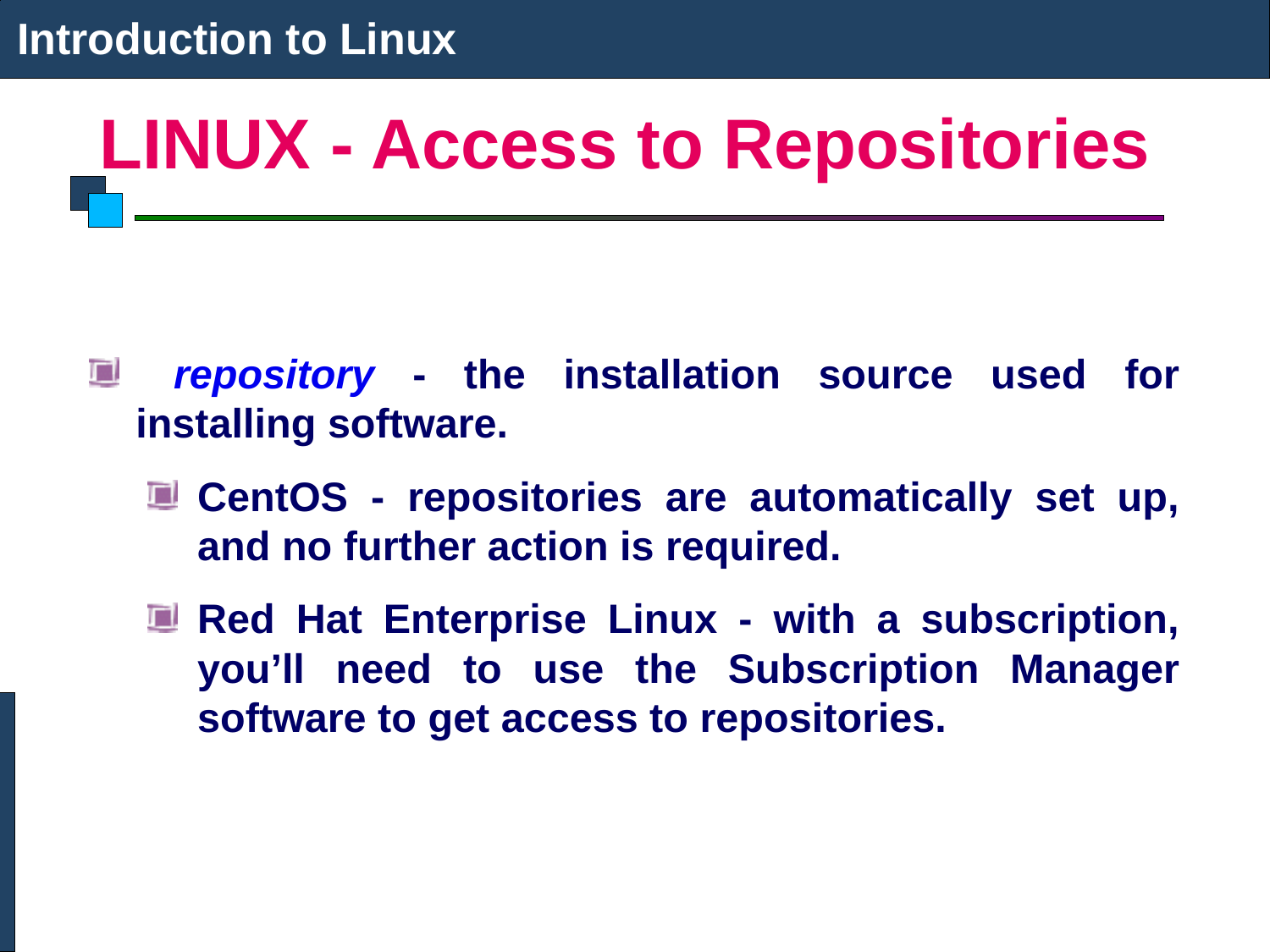

Introduction to Linux
# LINUX - Access to Repositories

 repository - the installation source used for installing software.
CentOS - repositories are automatically set up, and no further action is required.
Red Hat Enterprise Linux - with a subscription, you’ll need to use the Subscription Manager software to get access to repositories.